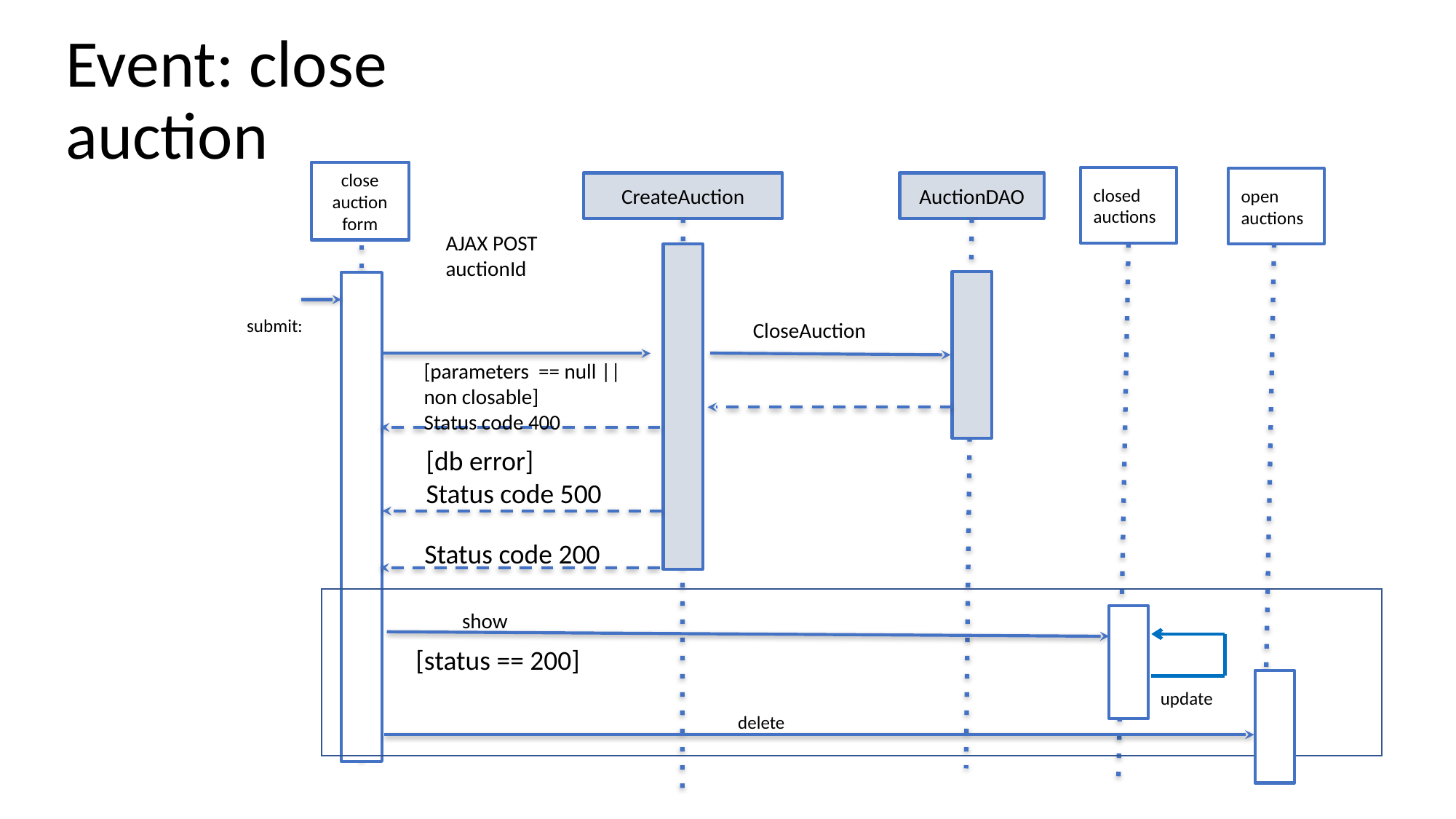

# Event: close auction
close auction form
closed
auctions
open
auctions
CreateAuction
AuctionDAO
AJAX POST
auctionId

submit:
CloseAuction
[parameters  == null || non closable]
Status code 400

[db error]
Status code 500
Status code 200

 show

[status == 200]

update
delete